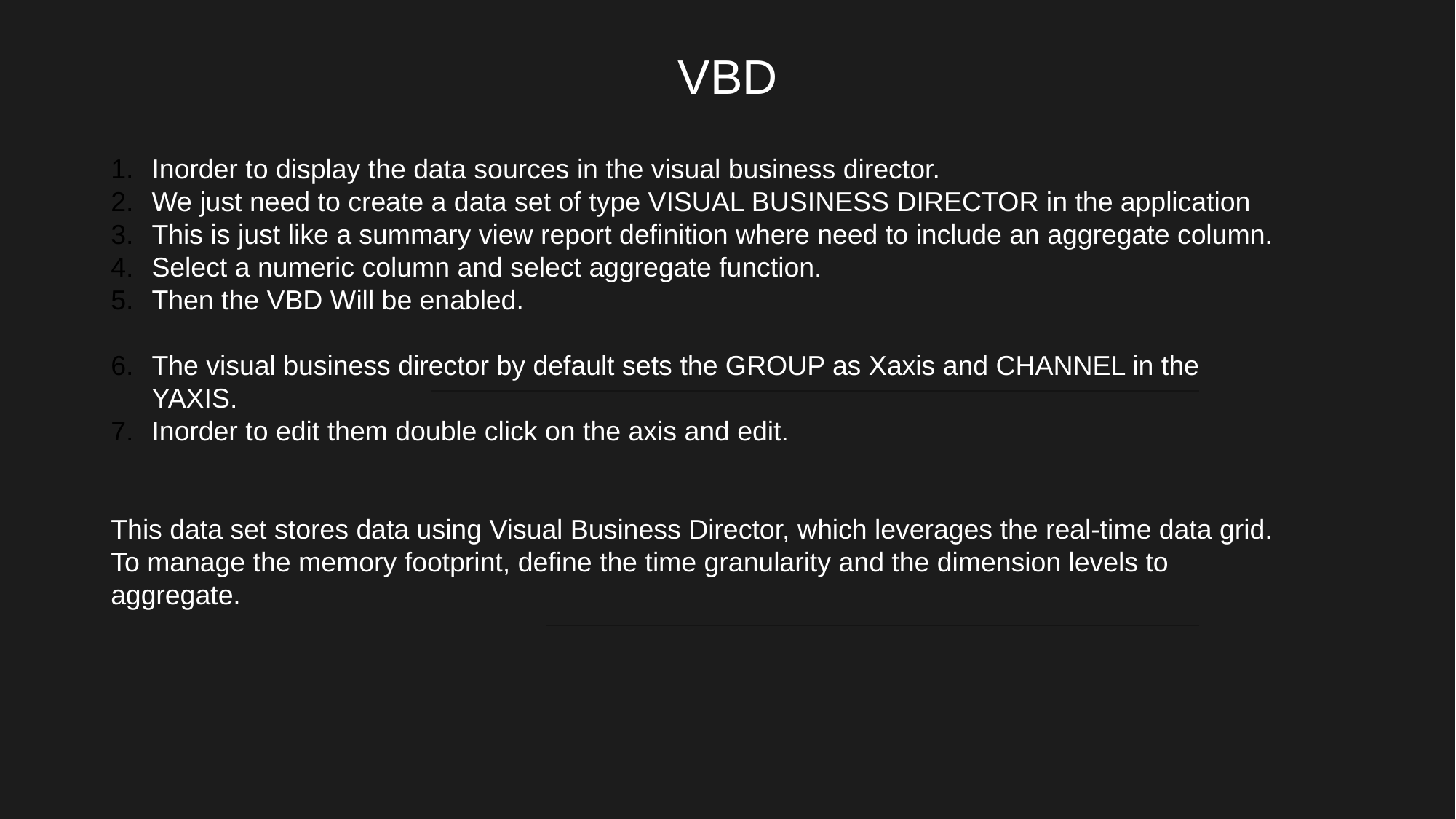

# VBD
Inorder to display the data sources in the visual business director.
We just need to create a data set of type VISUAL BUSINESS DIRECTOR in the application
This is just like a summary view report definition where need to include an aggregate column.
Select a numeric column and select aggregate function.
Then the VBD Will be enabled.

The visual business director by default sets the GROUP as Xaxis and CHANNEL in the YAXIS.
Inorder to edit them double click on the axis and edit.

This data set stores data using Visual Business Director, which leverages the real-time data grid. To manage the memory footprint, define the time granularity and the dimension levels to aggregate.